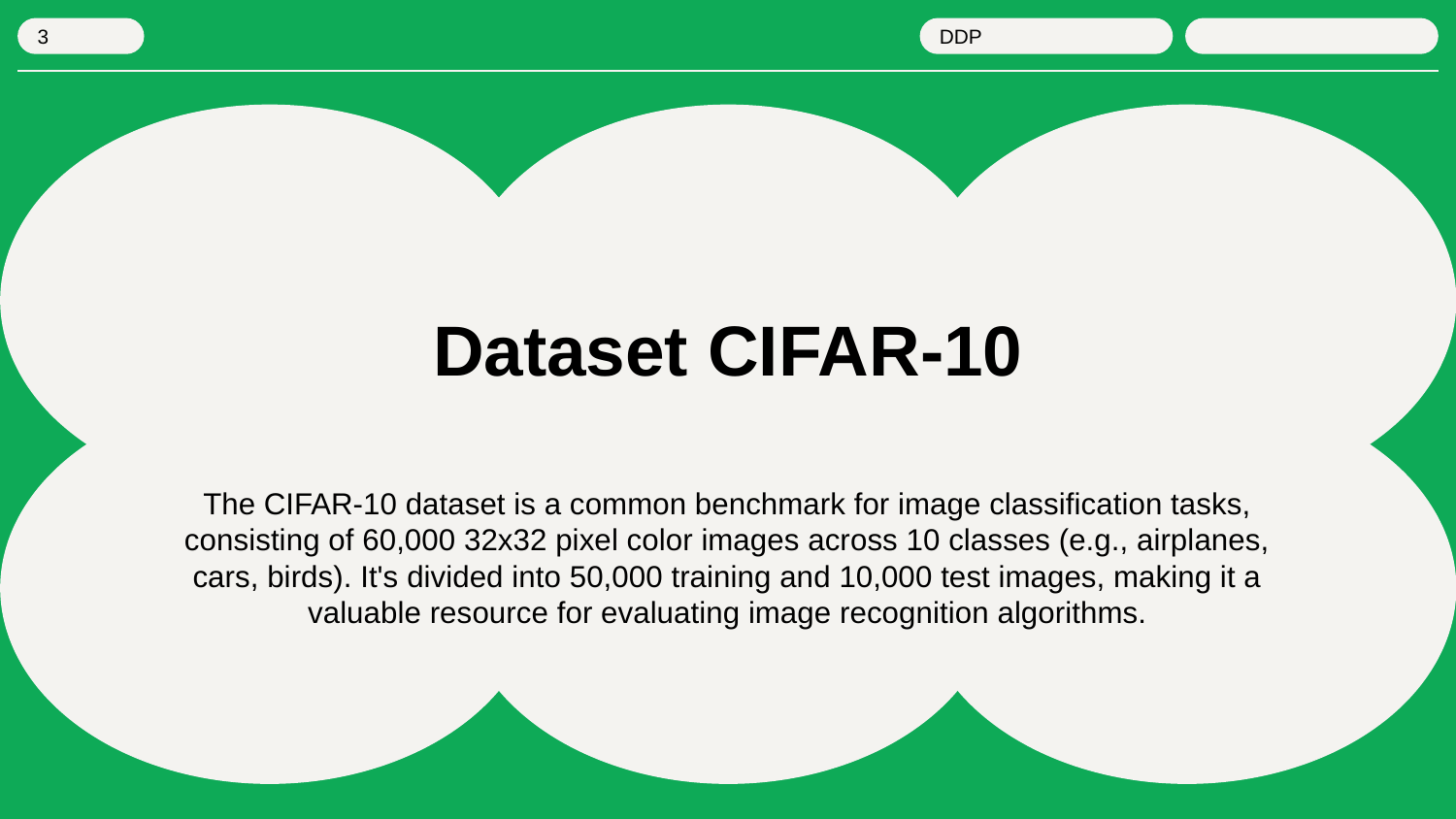

DDP
3
# Dataset CIFAR-10
The CIFAR-10 dataset is a common benchmark for image classification tasks, consisting of 60,000 32x32 pixel color images across 10 classes (e.g., airplanes, cars, birds). It's divided into 50,000 training and 10,000 test images, making it a valuable resource for evaluating image recognition algorithms.